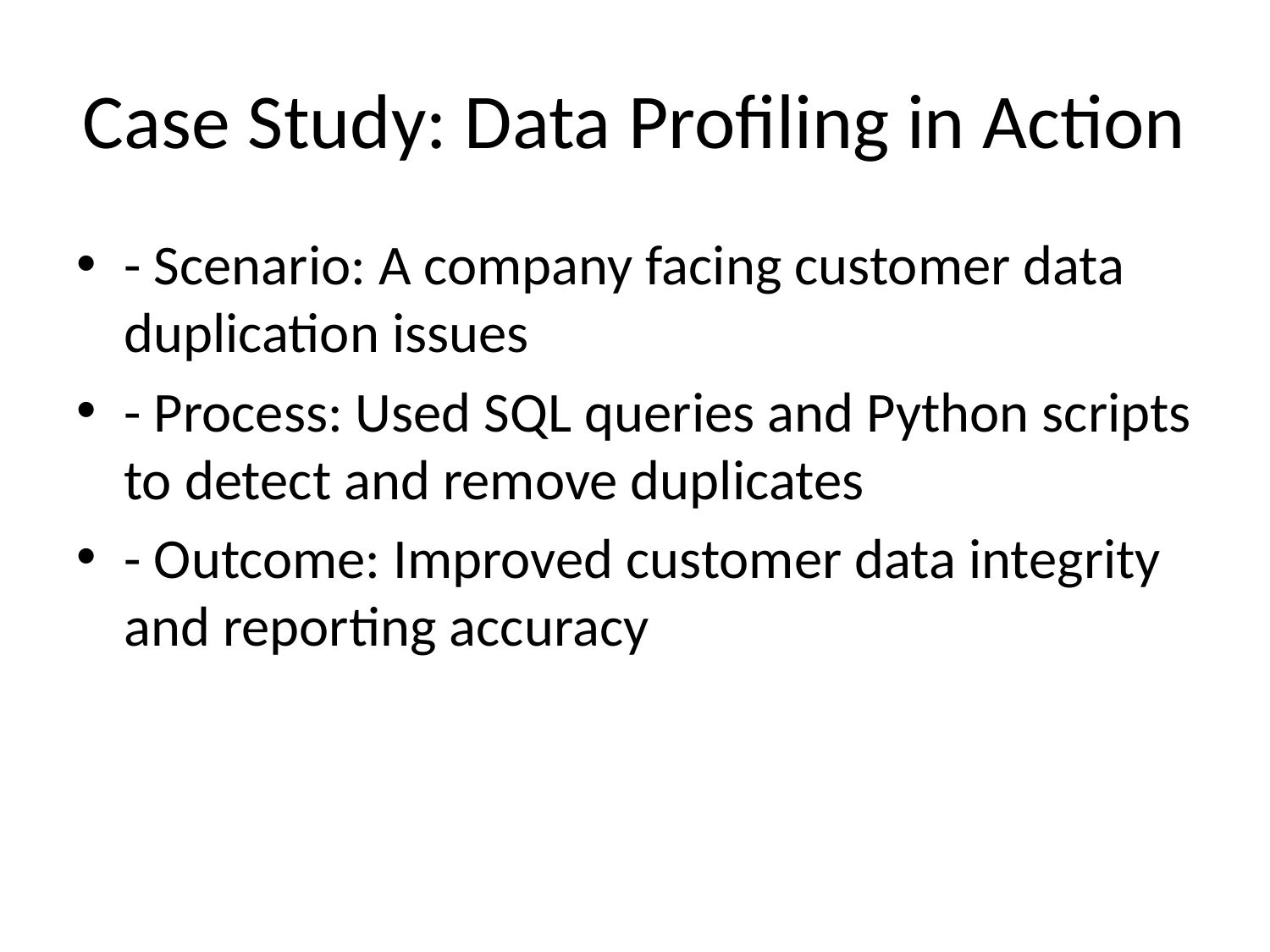

# Case Study: Data Profiling in Action
- Scenario: A company facing customer data duplication issues
- Process: Used SQL queries and Python scripts to detect and remove duplicates
- Outcome: Improved customer data integrity and reporting accuracy